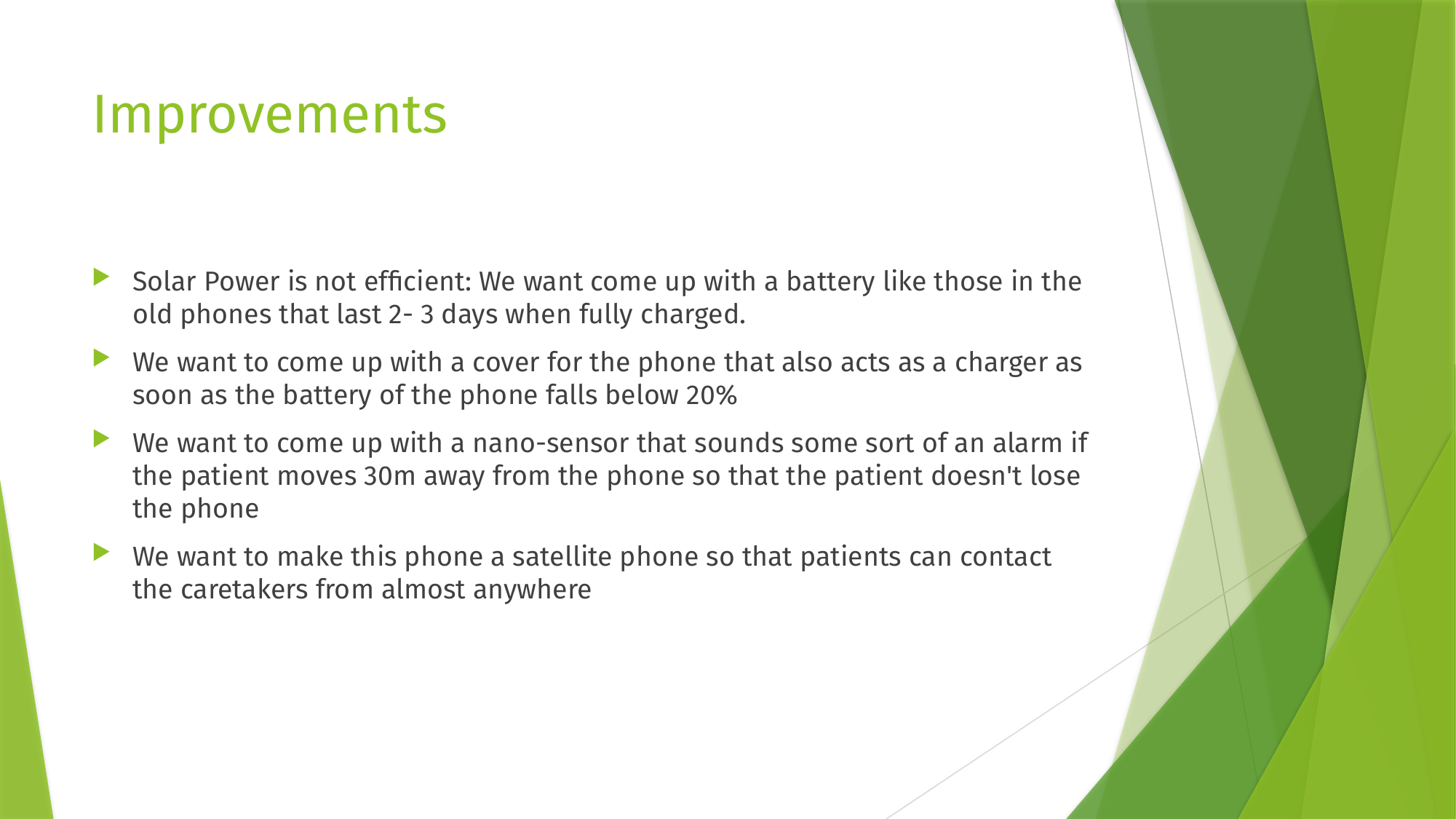

# Improvements
Solar Power is not efficient: We want come up with a battery like those in the old phones that last 2- 3 days when fully charged.
We want to come up with a cover for the phone that also acts as a charger as soon as the battery of the phone falls below 20%
We want to come up with a nano-sensor that sounds some sort of an alarm if the patient moves 30m away from the phone so that the patient doesn't lose the phone
We want to make this phone a satellite phone so that patients can contact the caretakers from almost anywhere